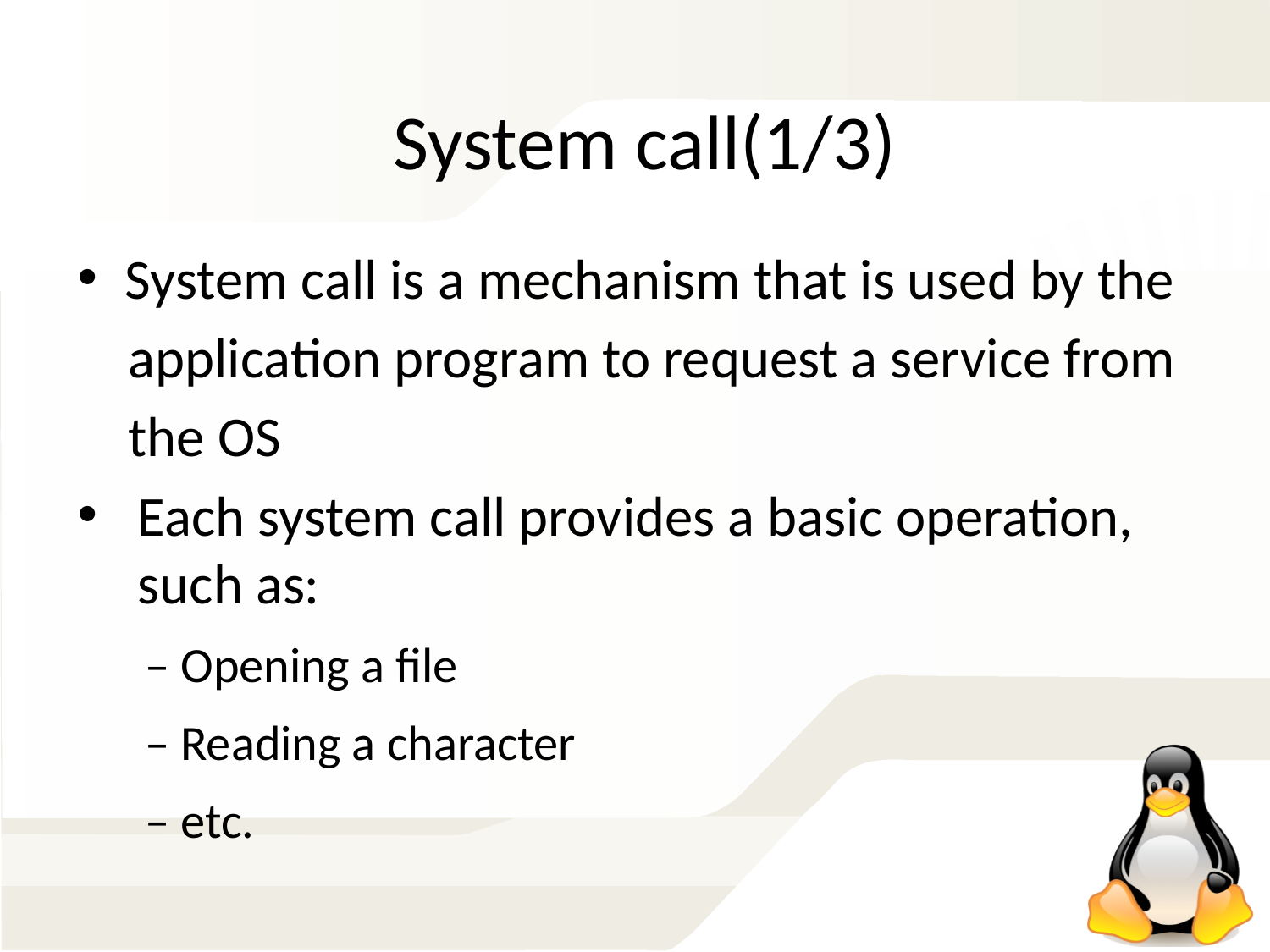

System call(1/3)
System call is a mechanism that is used by the
    application program to request a service from
    the OS
 Each system call provides a basic operation,
 such as:
      – Opening a file
      – Reading a character
      – etc.